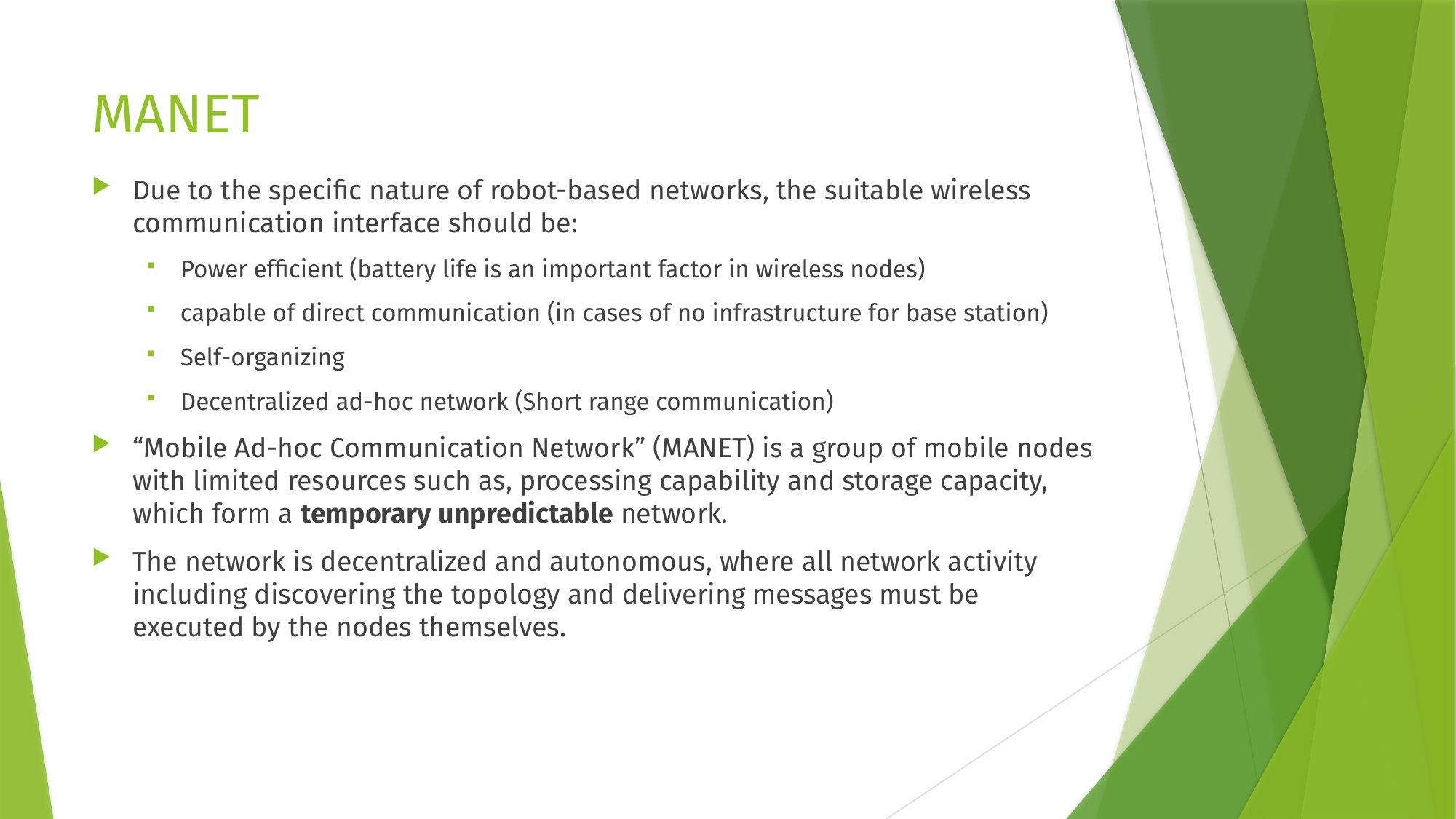

# MANET
Due to the specific nature of robot-based networks, the suitable wireless communication interface should be:
Power efficient (battery life is an important factor in wireless nodes)
capable of direct communication (in cases of no infrastructure for base station)
Self-organizing
Decentralized ad-hoc network (Short range communication)
“Mobile Ad-hoc Communication Network” (MANET) is a group of mobile nodes with limited resources such as, processing capability and storage capacity, which form a temporary unpredictable network.
The network is decentralized and autonomous, where all network activity including discovering the topology and delivering messages must be executed by the nodes themselves.